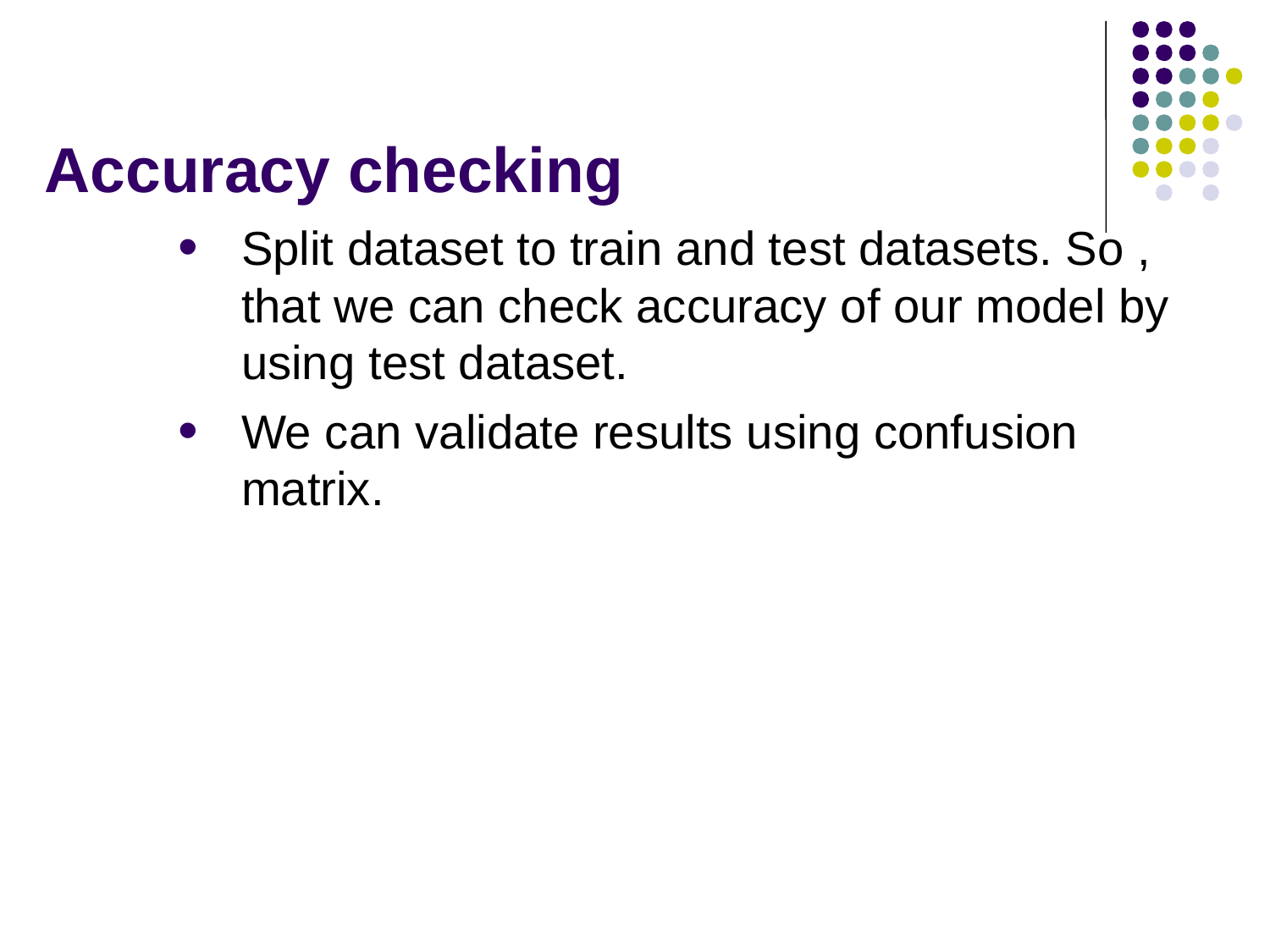

# Accuracy checking
Split dataset to train and test datasets. So , that we can check accuracy of our model by using test dataset.
We can validate results using confusion matrix.